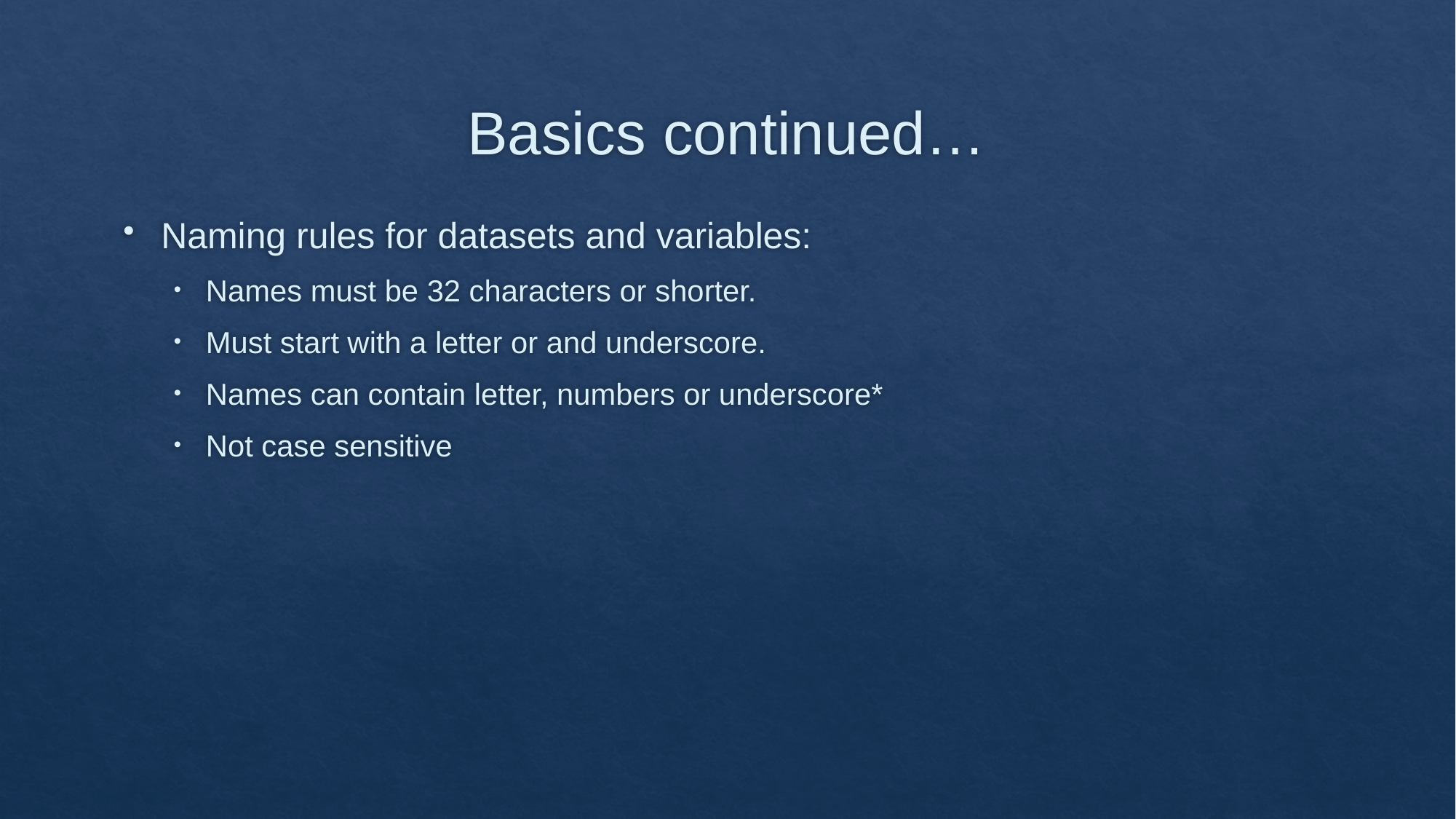

# Basics continued…
Naming rules for datasets and variables:
Names must be 32 characters or shorter.
Must start with a letter or and underscore.
Names can contain letter, numbers or underscore*
Not case sensitive